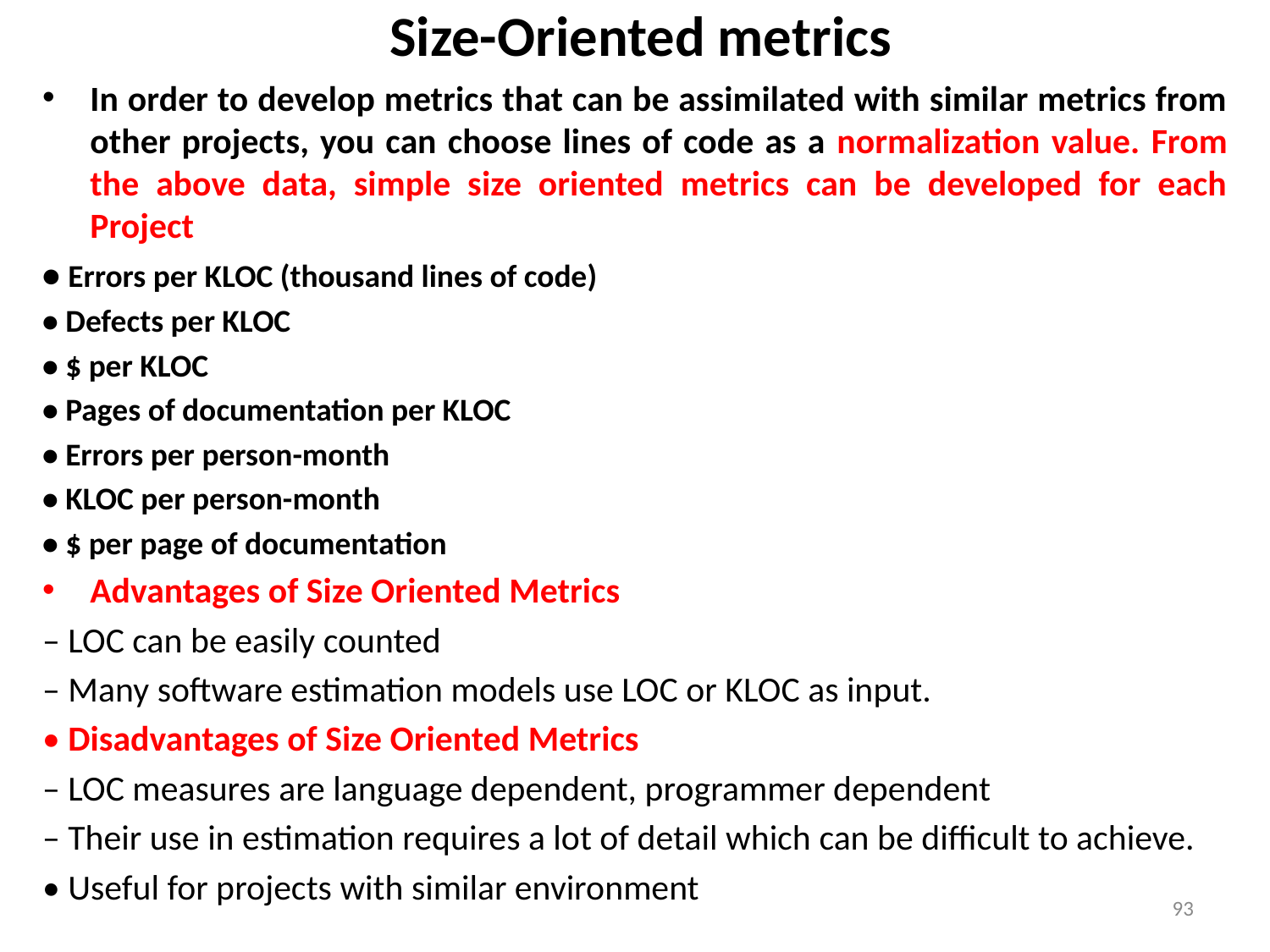

# Size-Oriented metrics
In order to develop metrics that can be assimilated with similar metrics from other projects, you can choose lines of code as a normalization value. From the above data, simple size oriented metrics can be developed for each Project
• Errors per KLOC (thousand lines of code)
• Defects per KLOC
• $ per KLOC
• Pages of documentation per KLOC
• Errors per person-month
• KLOC per person-month
• $ per page of documentation
Advantages of Size Oriented Metrics
– LOC can be easily counted
– Many software estimation models use LOC or KLOC as input.
• Disadvantages of Size Oriented Metrics
– LOC measures are language dependent, programmer dependent
– Their use in estimation requires a lot of detail which can be difficult to achieve.
• Useful for projects with similar environment

93